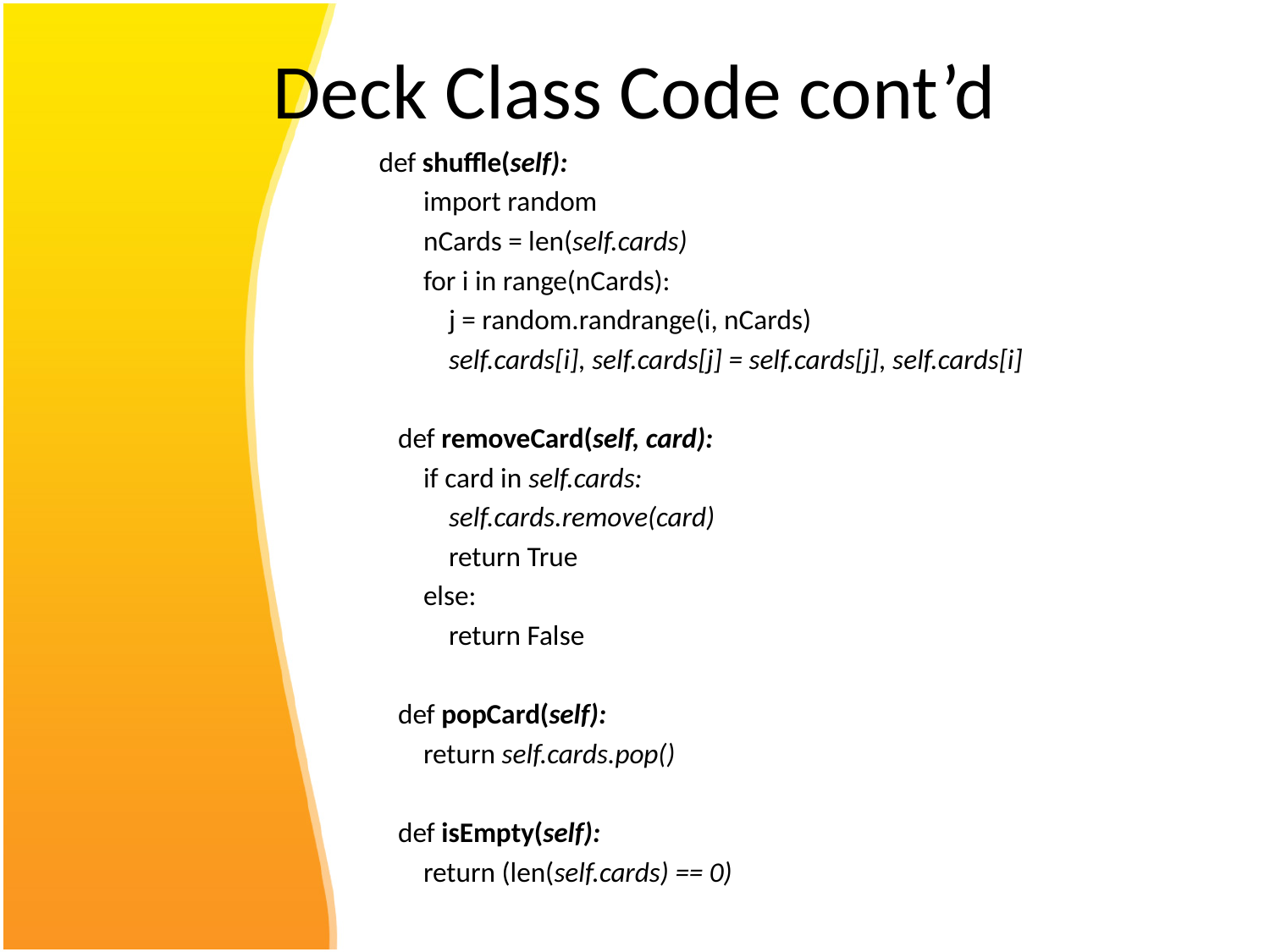

# Deck Class Code cont’d
 def shuffle(self):
        import random
        nCards = len(self.cards)
        for i in range(nCards):
            j = random.randrange(i, nCards)
            self.cards[i], self.cards[j] = self.cards[j], self.cards[i]

    def removeCard(self, card):
        if card in self.cards:
            self.cards.remove(card)
            return True
        else:
            return False

    def popCard(self):
        return self.cards.pop()

    def isEmpty(self):
        return (len(self.cards) == 0)